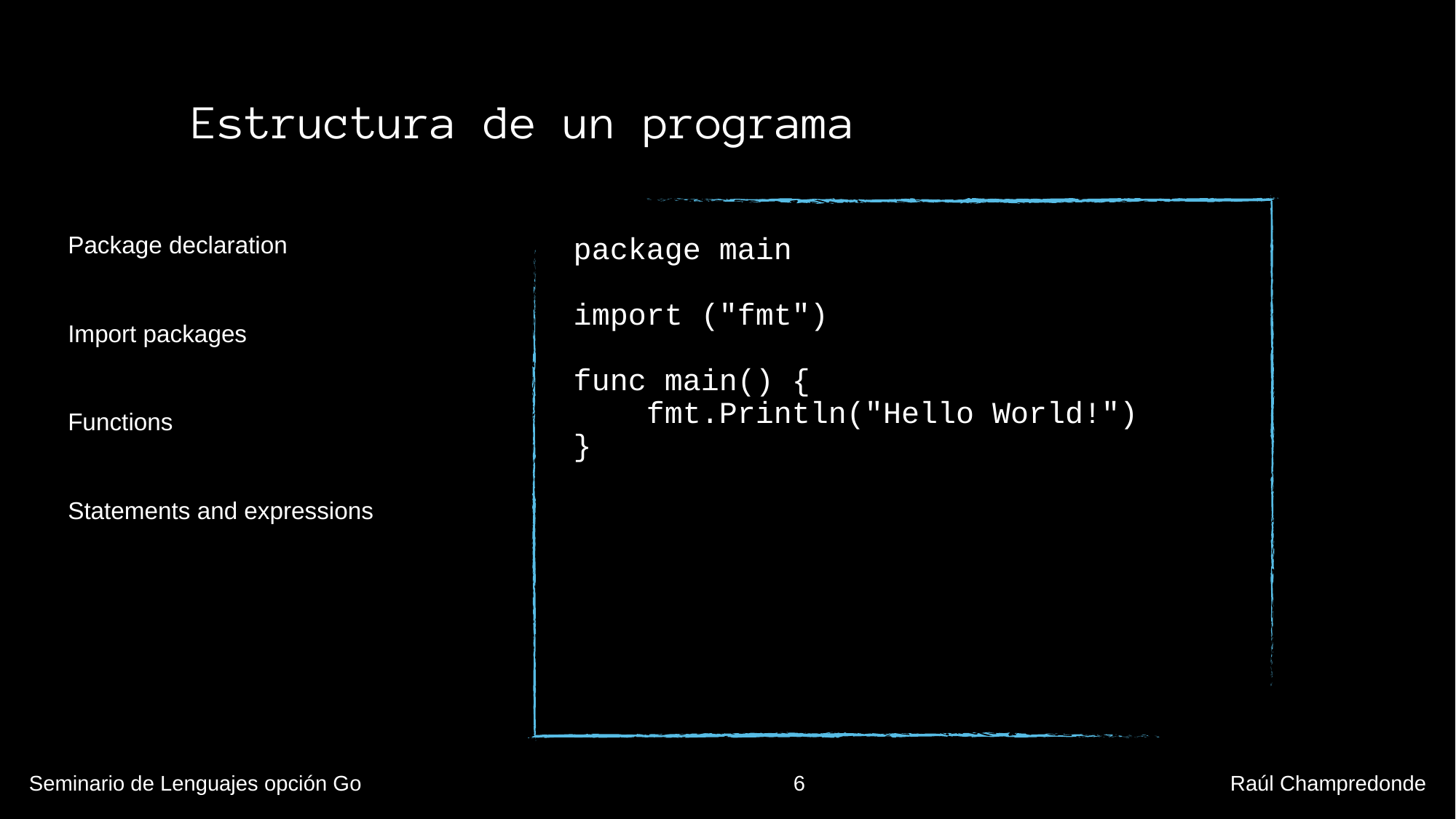

# Estructura de un programa
Package declaration

Import packages

Functions

Statements and expressions
package main
import ("fmt")
func main() {
    fmt.Println("Hello World!")
}
Seminario de Lenguajes opción Go				6				Raúl Champredonde